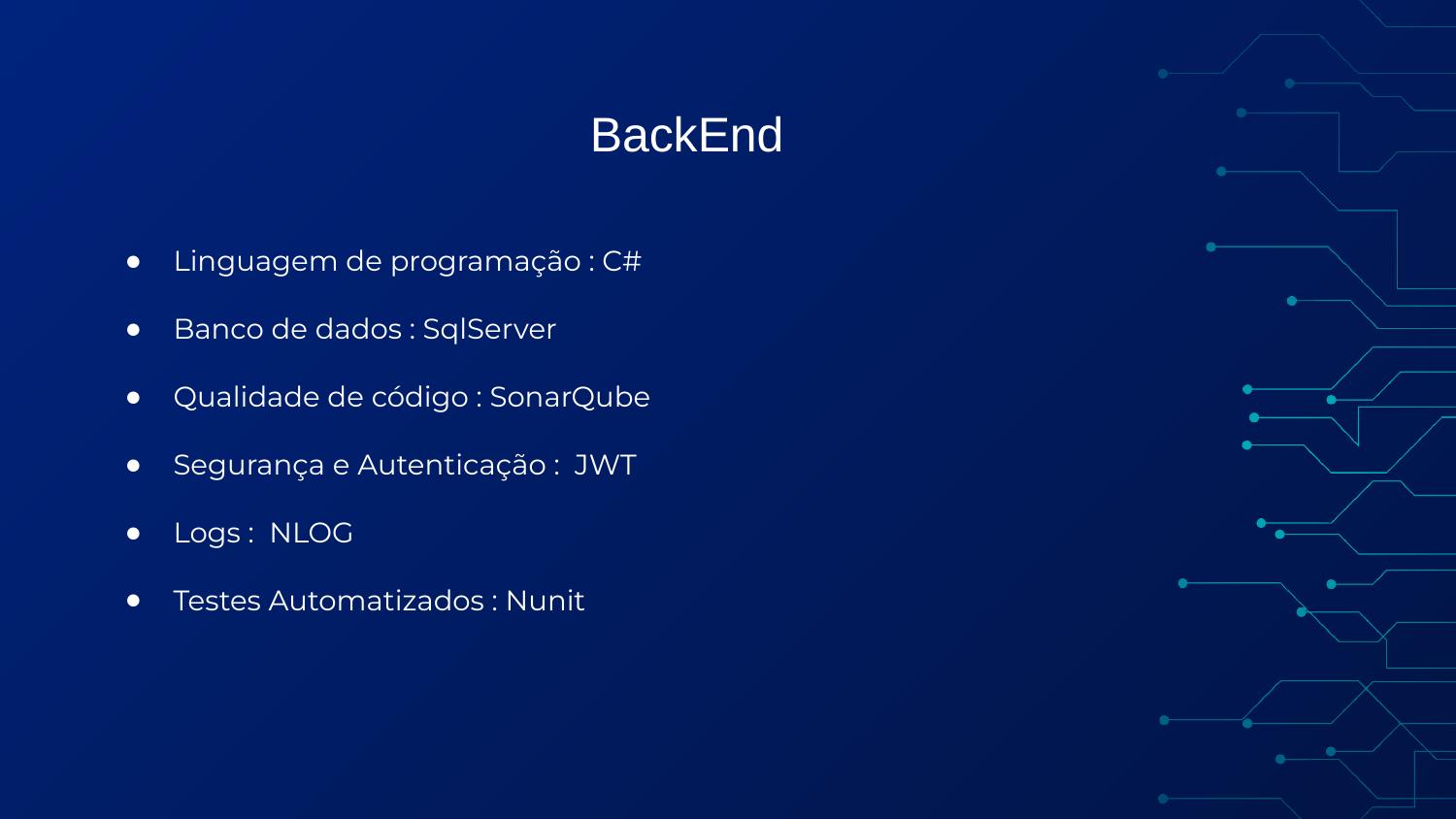

# BackEnd
Linguagem de programação : C#

Banco de dados : SqlServer

Qualidade de código : SonarQube

Segurança e Autenticação :  JWT

Logs :  NLOG

Testes Automatizados : Nunit